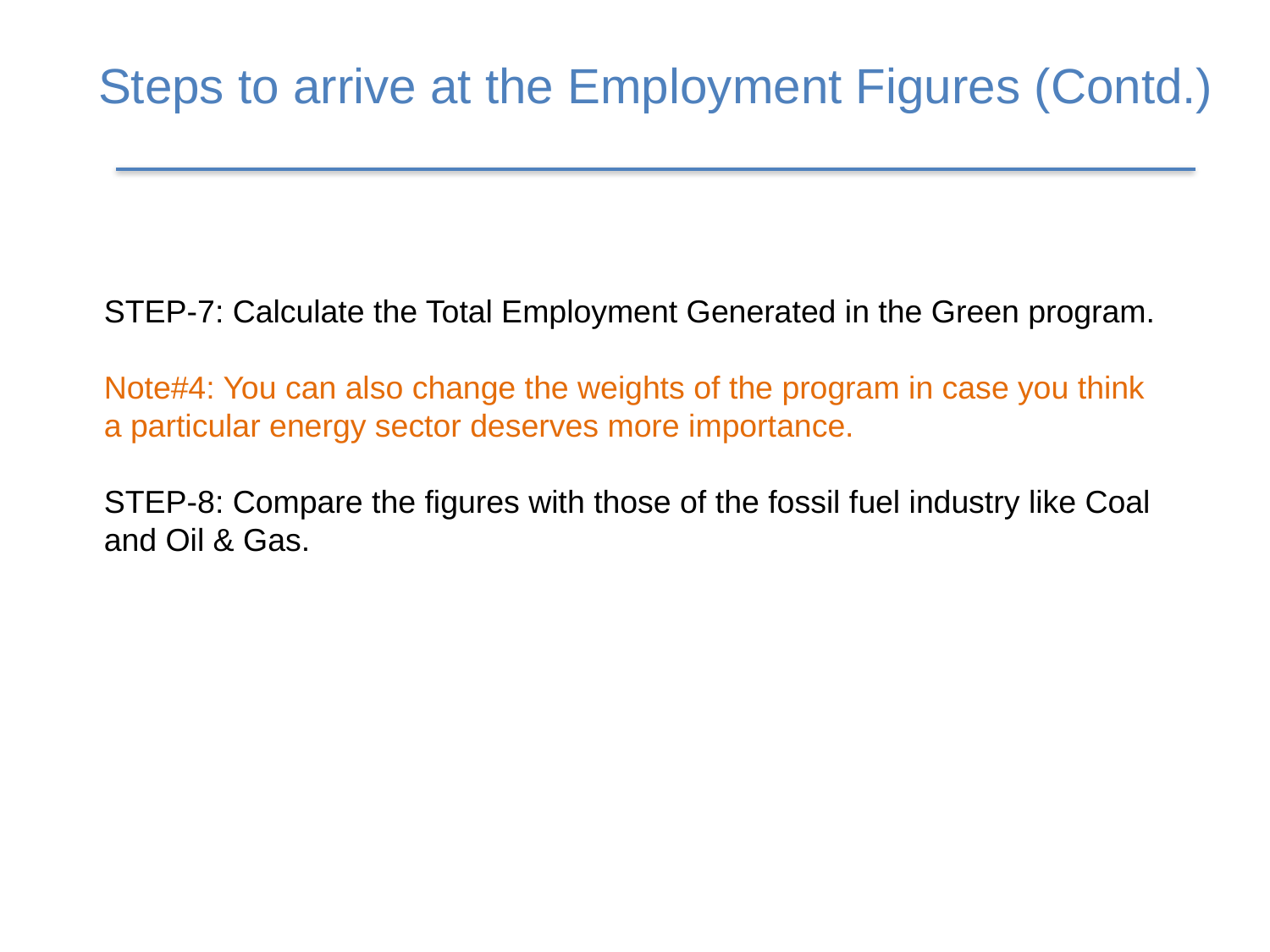

# Steps to arrive at the Employment Figures (Contd.)

STEP-7: Calculate the Total Employment Generated in the Green program.

Note#4: You can also change the weights of the program in case you think a particular energy sector deserves more importance.

STEP-8: Compare the figures with those of the fossil fuel industry like Coal and Oil & Gas.